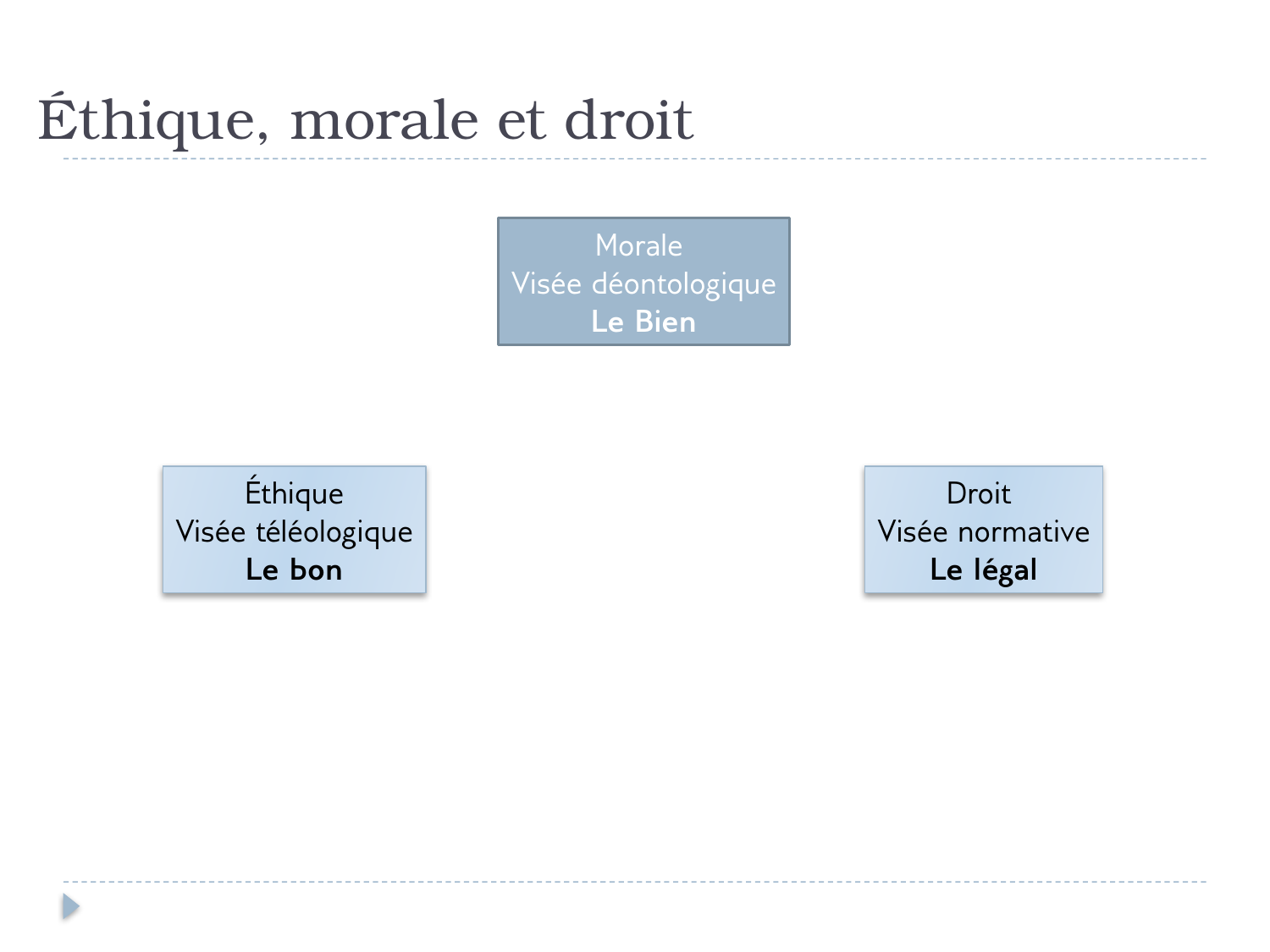

# Éthique, morale et droit
Morale
Visée déontologique
Le Bien
Éthique
Visée téléologique
Le bon
Droit
Visée normative
Le légal